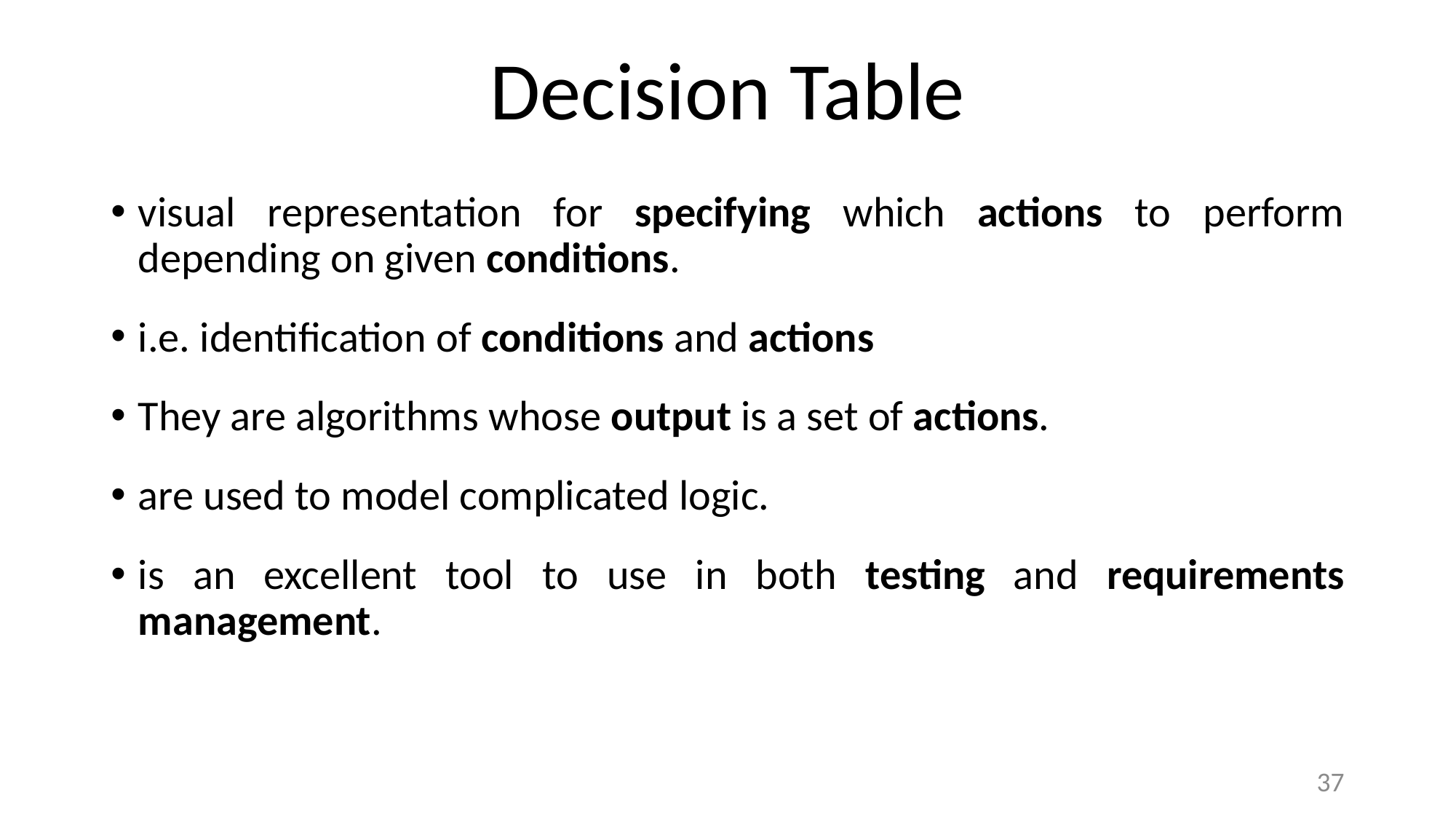

# Decision Table
visual representation for specifying which actions to perform depending on given conditions.
i.e. identification of conditions and actions
They are algorithms whose output is a set of actions.
are used to model complicated logic.
is an excellent tool to use in both testing and requirements management.

37